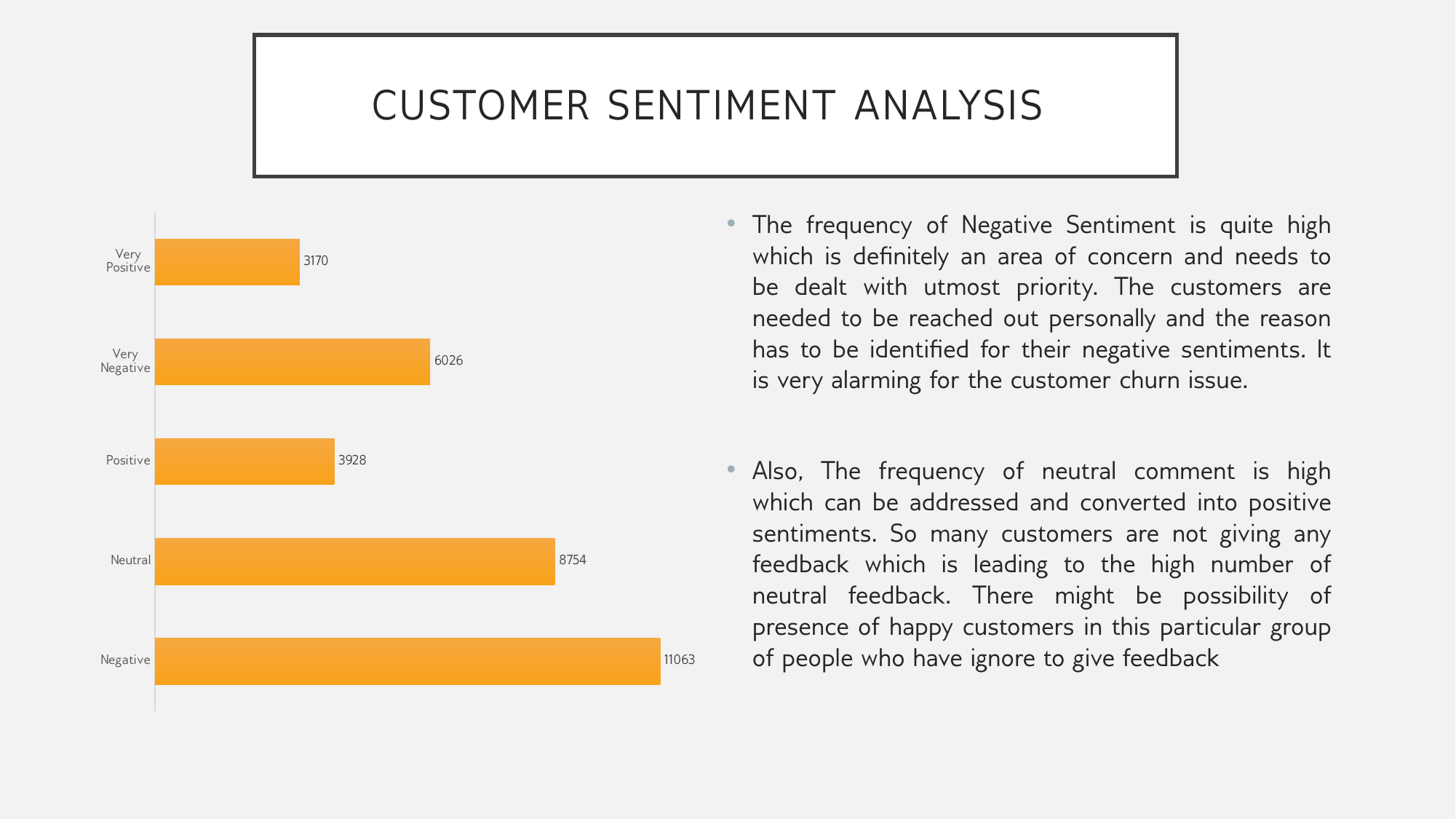

# Customer Sentiment Analysis
The frequency of Negative Sentiment is quite high which is definitely an area of concern and needs to be dealt with utmost priority. The customers are needed to be reached out personally and the reason has to be identified for their negative sentiments. It is very alarming for the customer churn issue.

Also, The frequency of neutral comment is high which can be addressed and converted into positive sentiments. So many customers are not giving any feedback which is leading to the high number of neutral feedback. There might be possibility of presence of happy customers in this particular group of people who have ignore to give feedback

### Chart

| Category | Total |
|---|---|
| Negative | 11063.0 |
| Neutral | 8754.0 |
| Positive | 3928.0 |
| Very Negative | 6026.0 |
| Very Positive | 3170.0 |